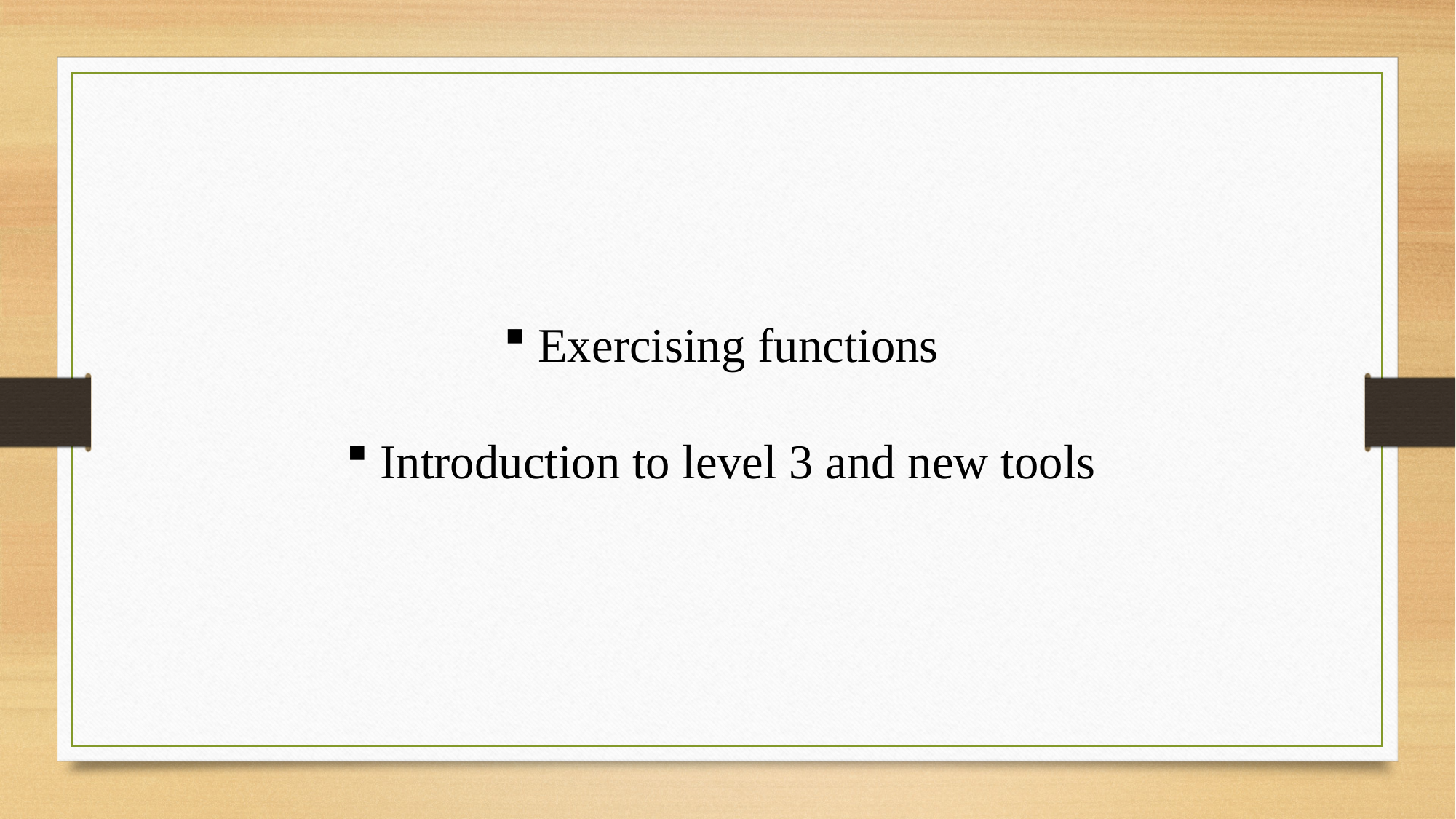

Exercising functions
Introduction to level 3 and new tools